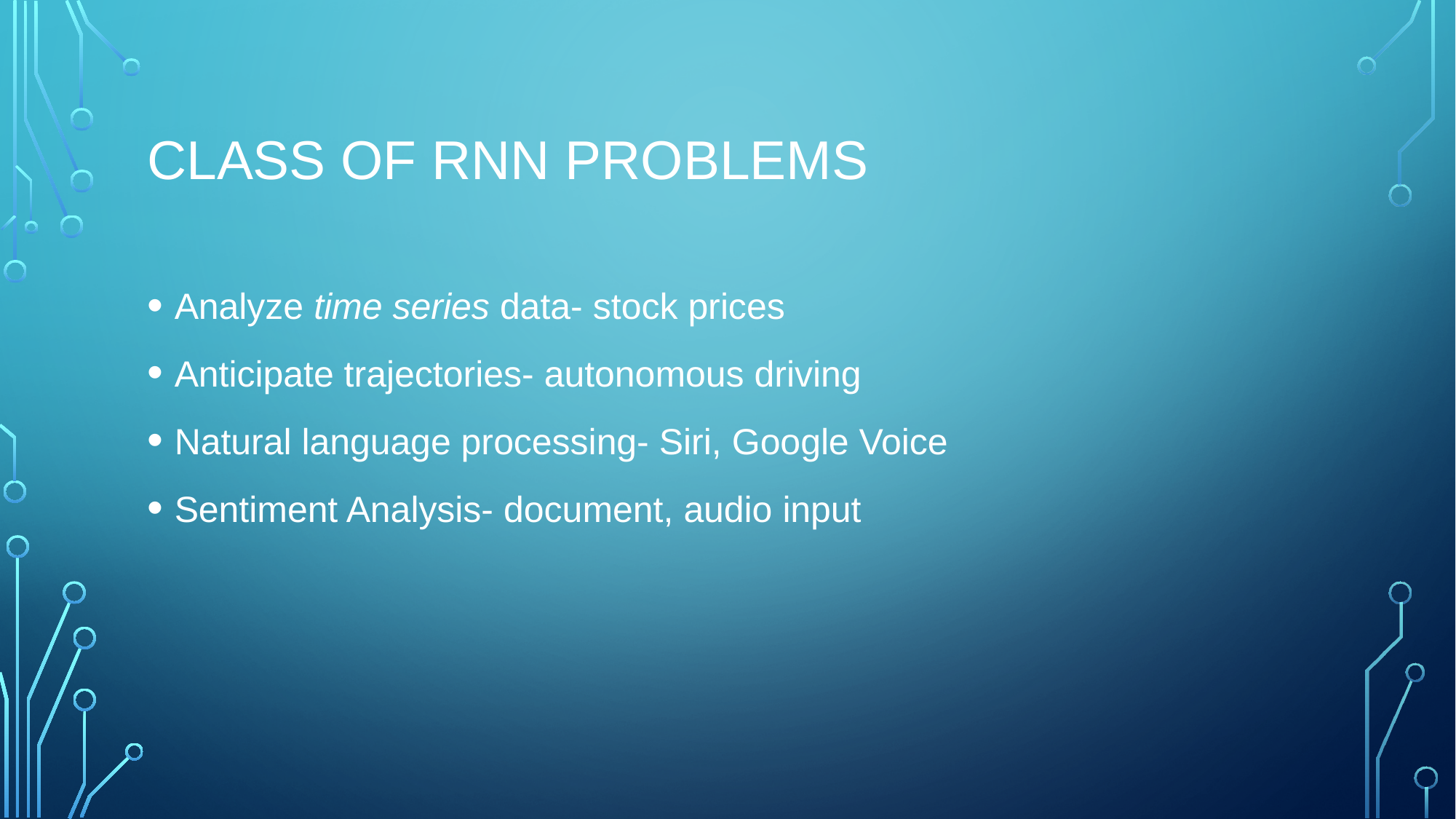

# Class of RNN problems
Analyze time series data- stock prices
Anticipate trajectories- autonomous driving
Natural language processing- Siri, Google Voice
Sentiment Analysis- document, audio input